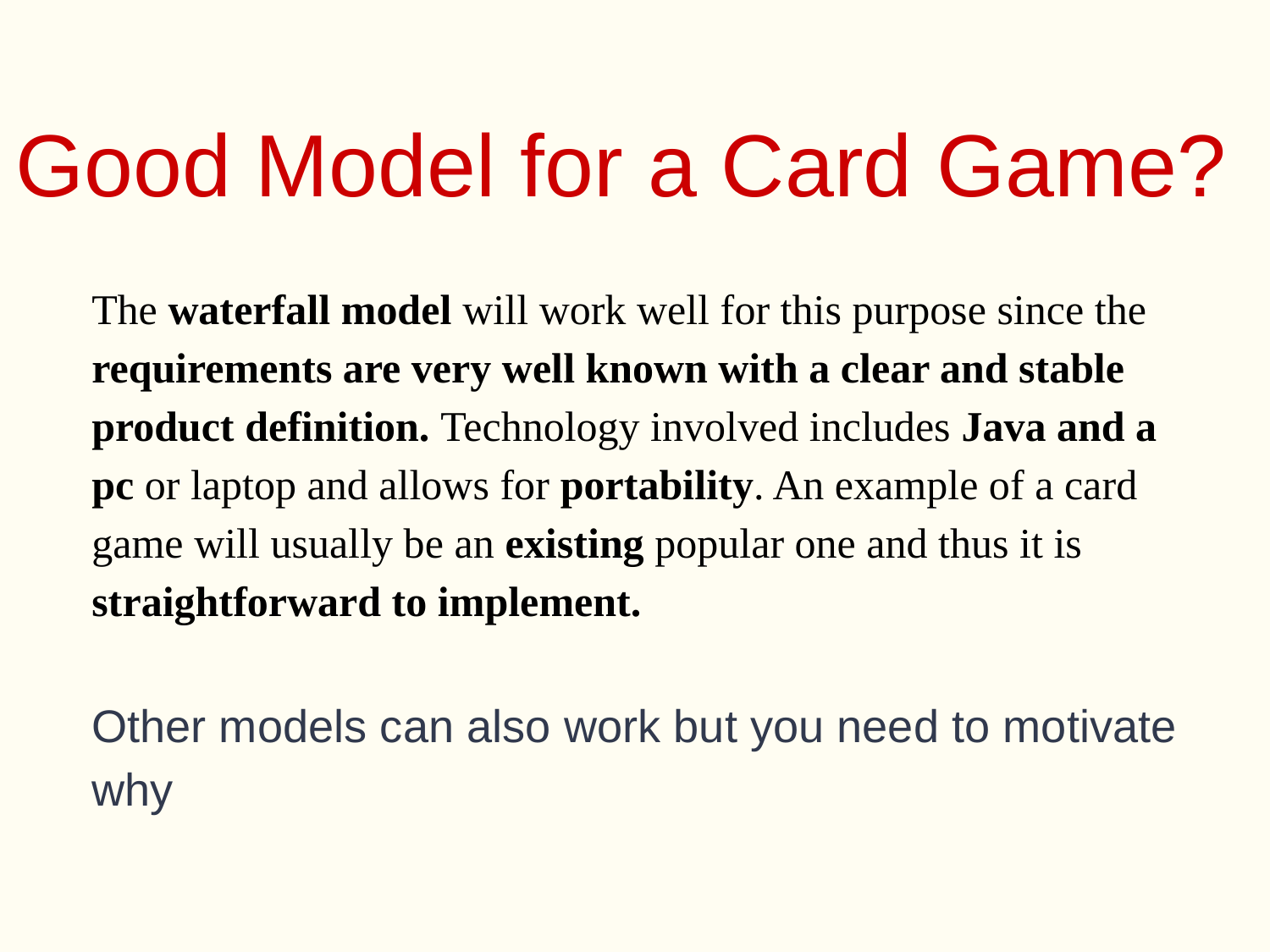

# Good Model for a Card Game?
The waterfall model will work well for this purpose since the requirements are very well known with a clear and stable product definition. Technology involved includes Java and a pc or laptop and allows for portability. An example of a card game will usually be an existing popular one and thus it is straightforward to implement.

Other models can also work but you need to motivate why